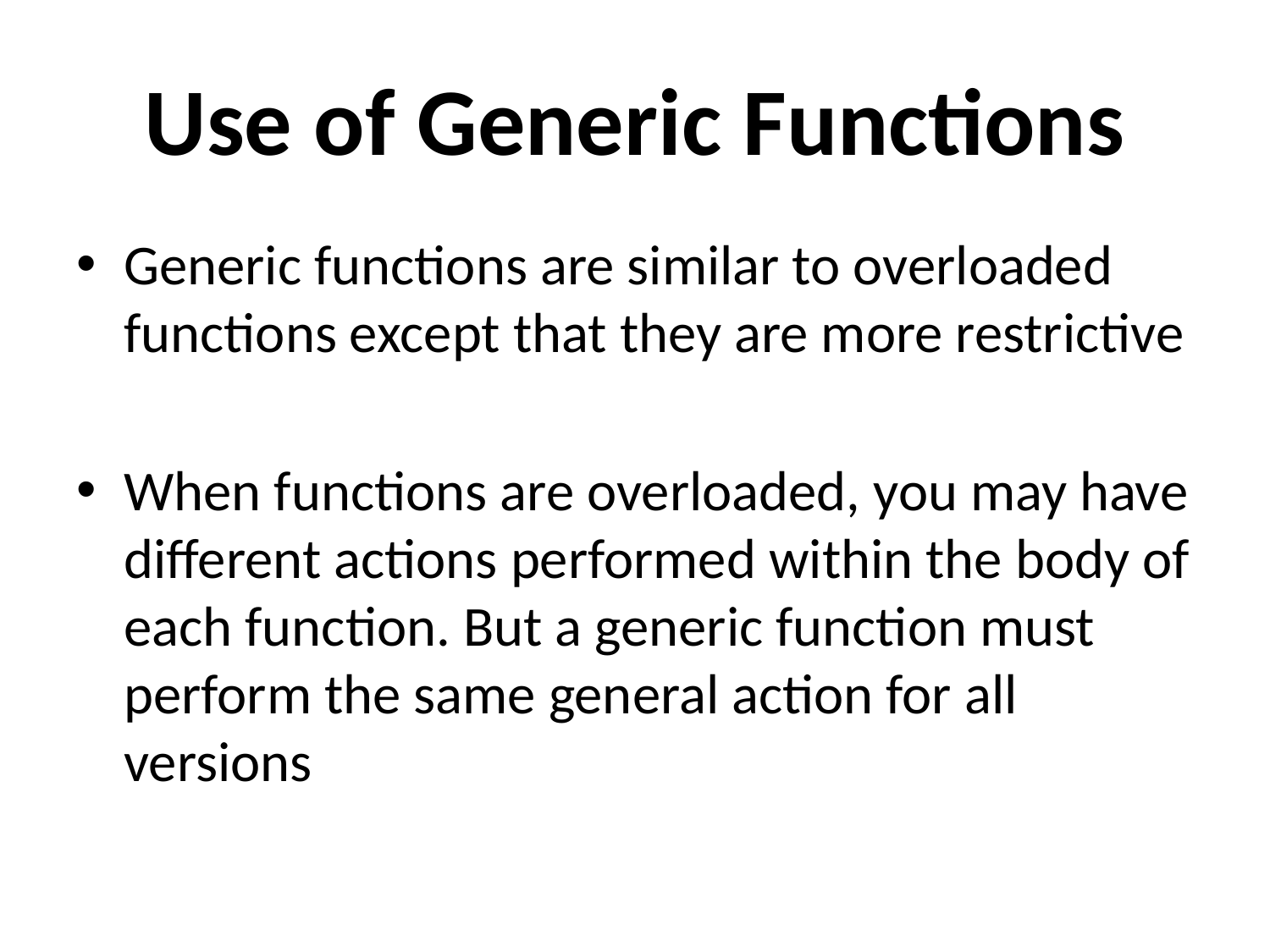

# Use of Generic Functions
Generic functions are similar to overloaded functions except that they are more restrictive

When functions are overloaded, you may have different actions performed within the body of each function. But a generic function must perform the same general action for all versions